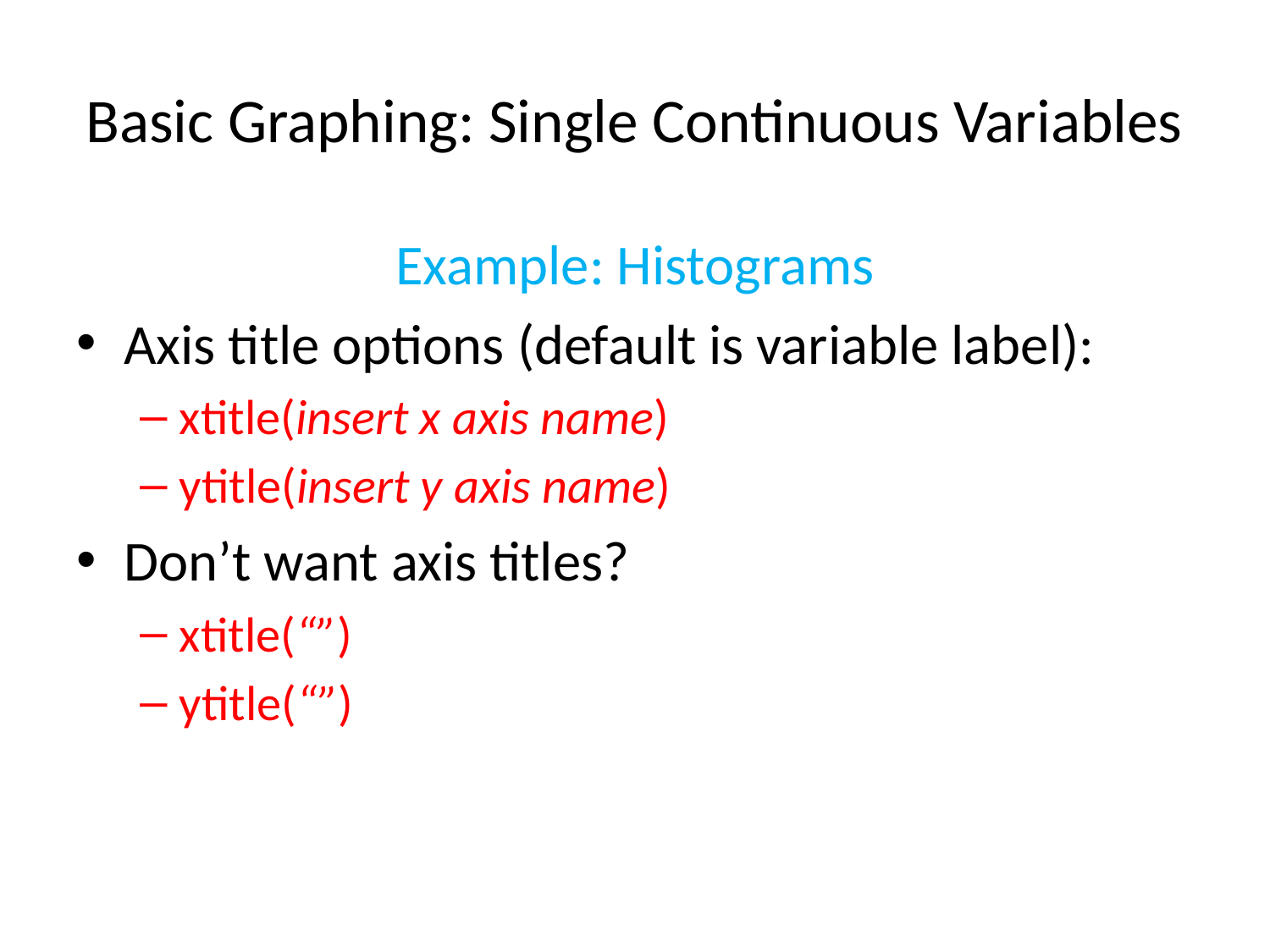

# Basic Graphing: Single Continuous Variables
Example: Histograms
Axis title options (default is variable label):
xtitle(insert x axis name)
ytitle(insert y axis name)
Don’t want axis titles?
xtitle(“”)
ytitle(“”)